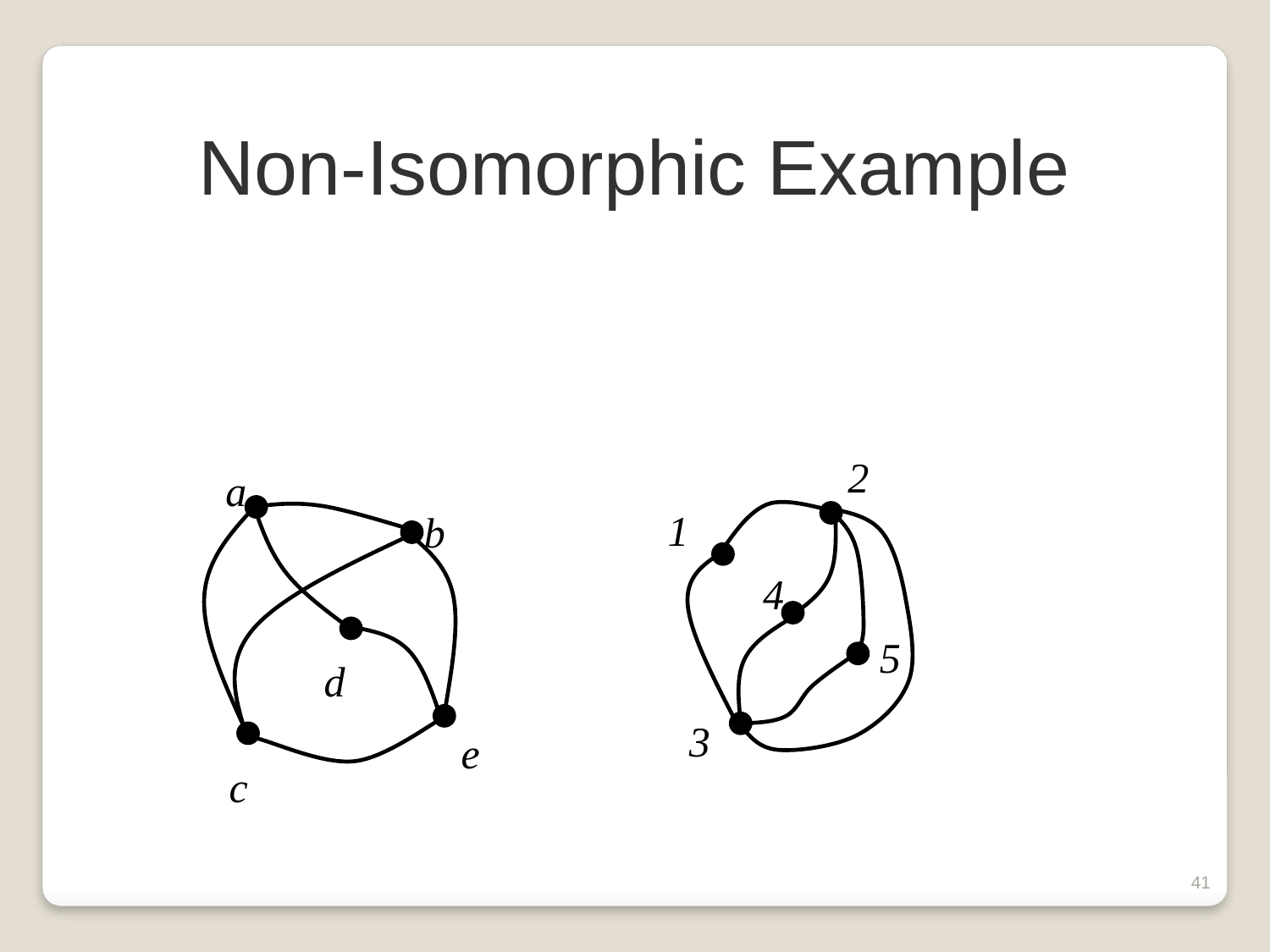

Non-Isomorphic Example
2
a

1

b

4

5

d

3

e

c
41